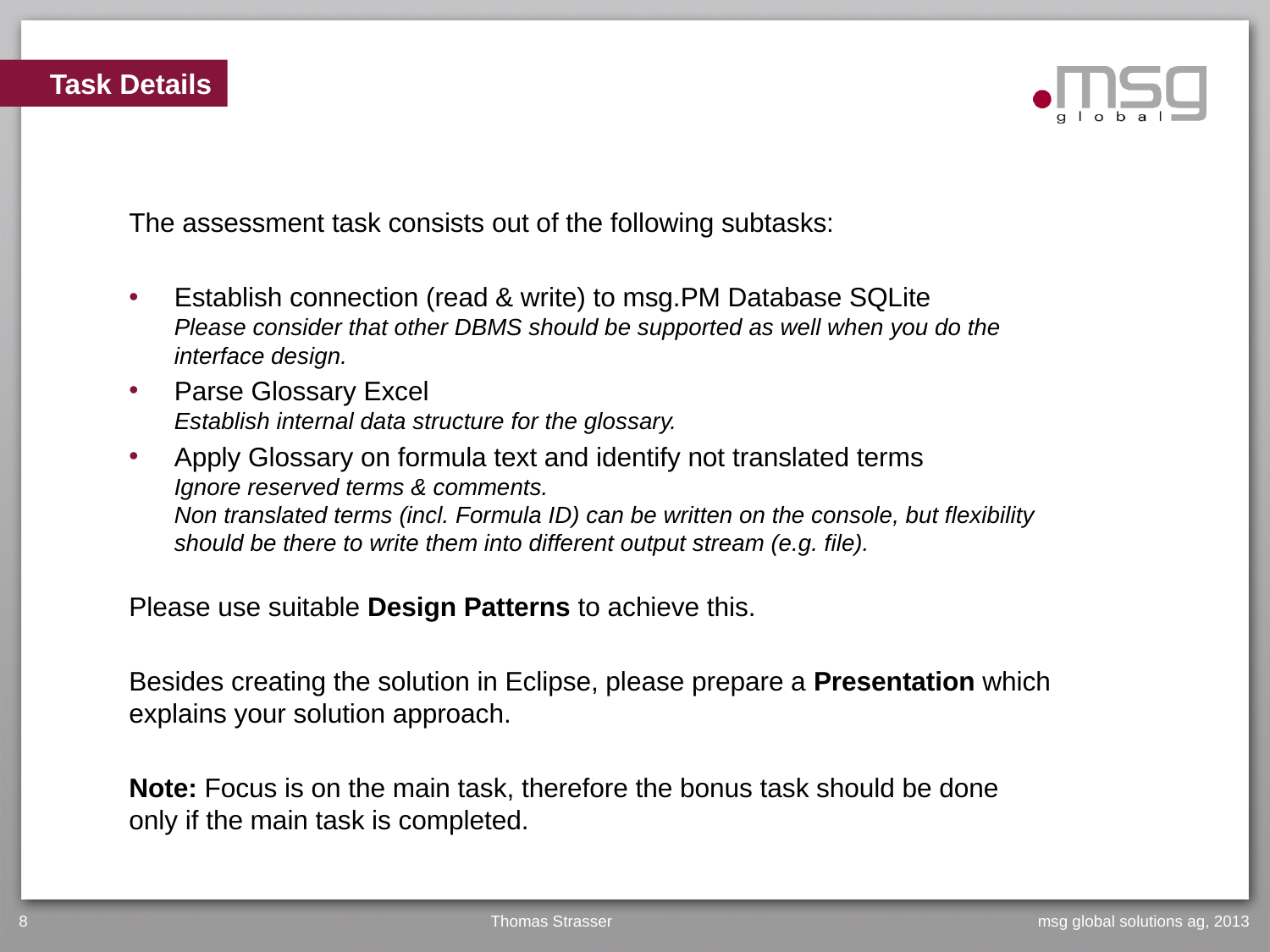

# Task Details
The assessment task consists out of the following subtasks:

Establish connection (read & write) to msg.PM Database SQLite
Please consider that other DBMS should be supported as well when you do the interface design.
Parse Glossary Excel
Establish internal data structure for the glossary.
Apply Glossary on formula text and identify not translated terms
Ignore reserved terms & comments.
Non translated terms (incl. Formula ID) can be written on the console, but flexibility should be there to write them into different output stream (e.g. file).
Please use suitable Design Patterns to achieve this.

Besides creating the solution in Eclipse, please prepare a Presentation which explains your solution approach.

Note: Focus is on the main task, therefore the bonus task should be done only if the main task is completed.